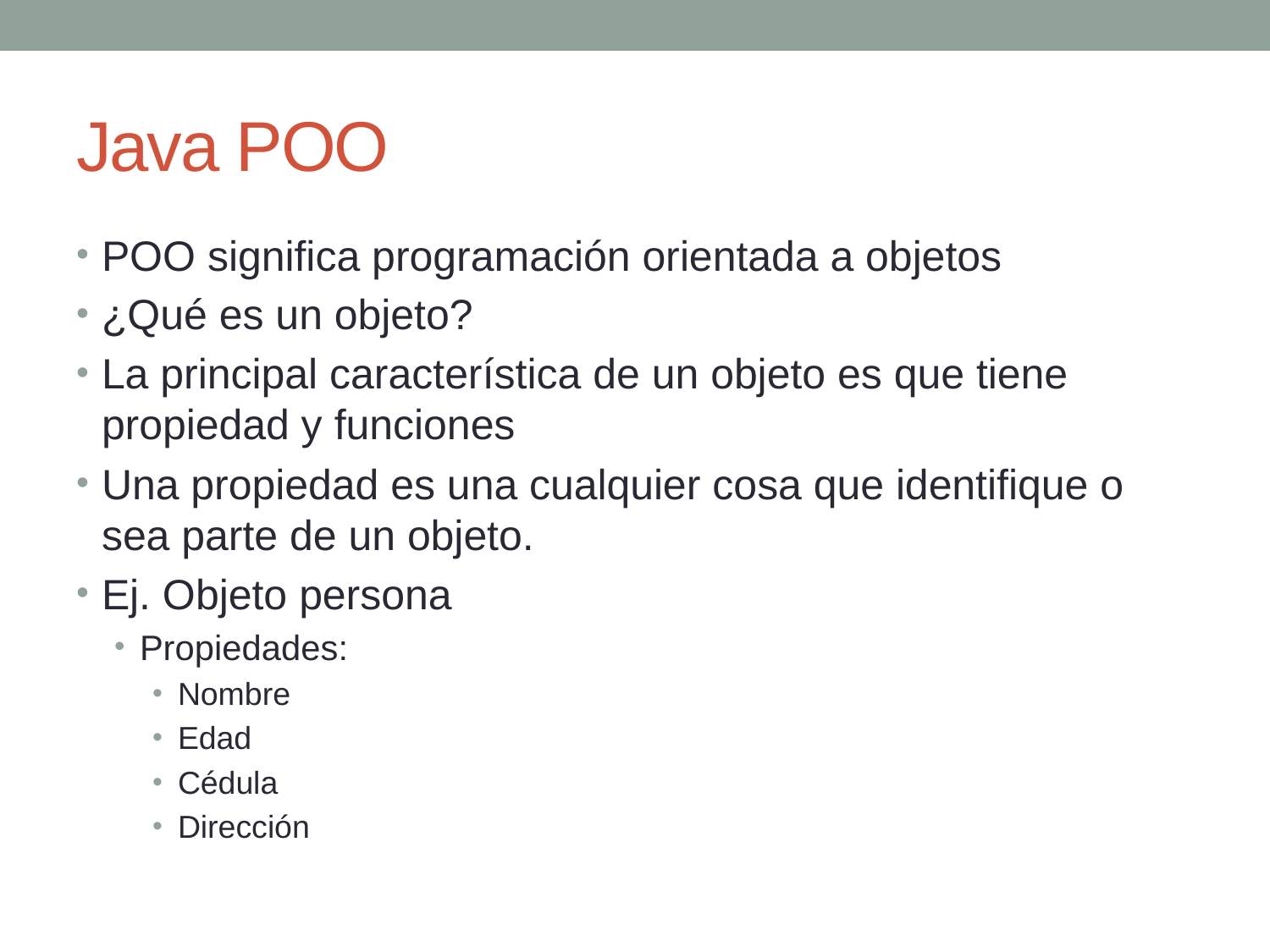

# Java POO
POO significa programación orientada a objetos
¿Qué es un objeto?
La principal característica de un objeto es que tiene propiedad y funciones
Una propiedad es una cualquier cosa que identifique o sea parte de un objeto.
Ej. Objeto persona
Propiedades:
Nombre
Edad
Cédula
Dirección